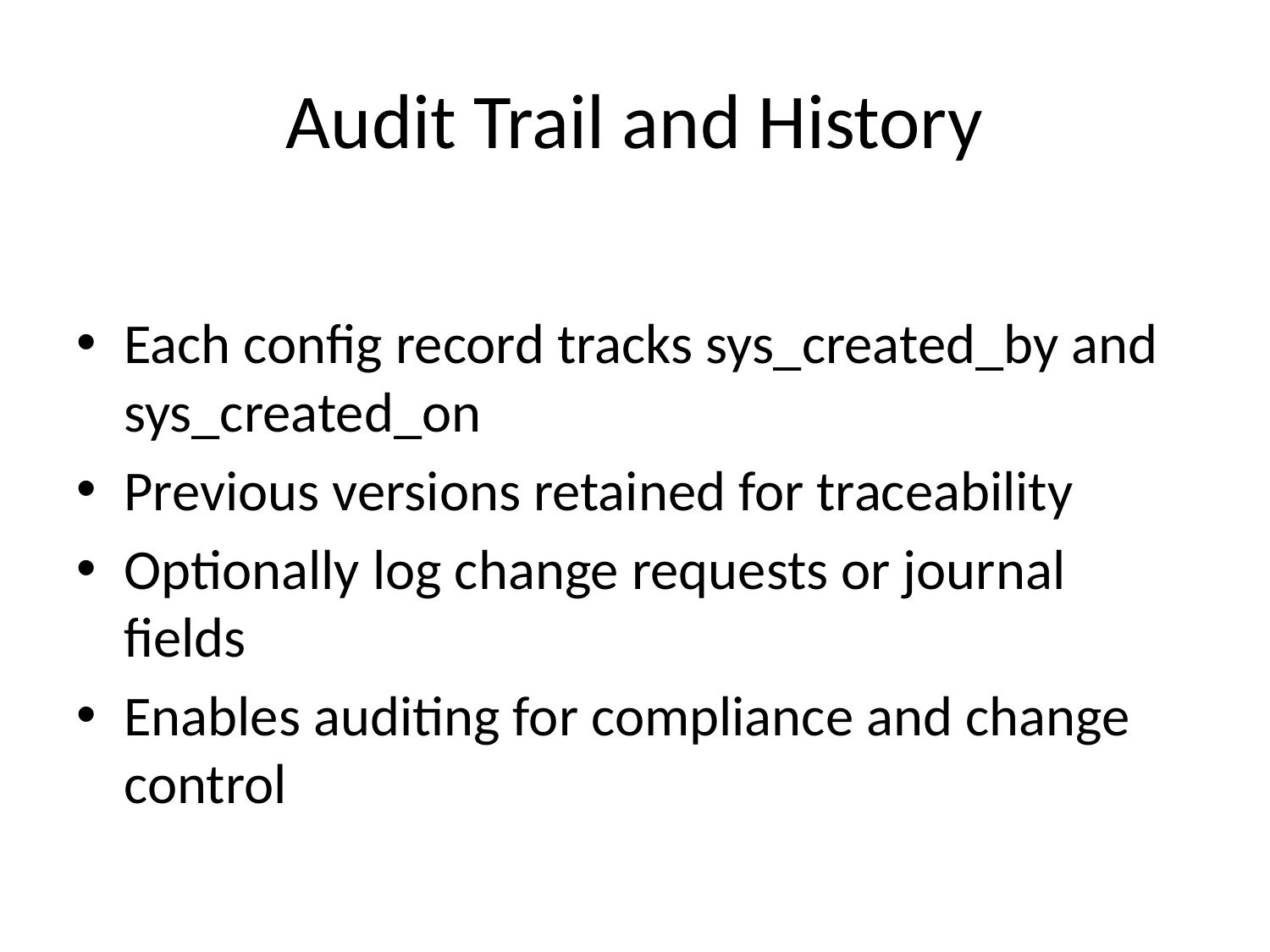

# Audit Trail and History

Each config record tracks sys_created_by and sys_created_on
Previous versions retained for traceability
Optionally log change requests or journal fields
Enables auditing for compliance and change control